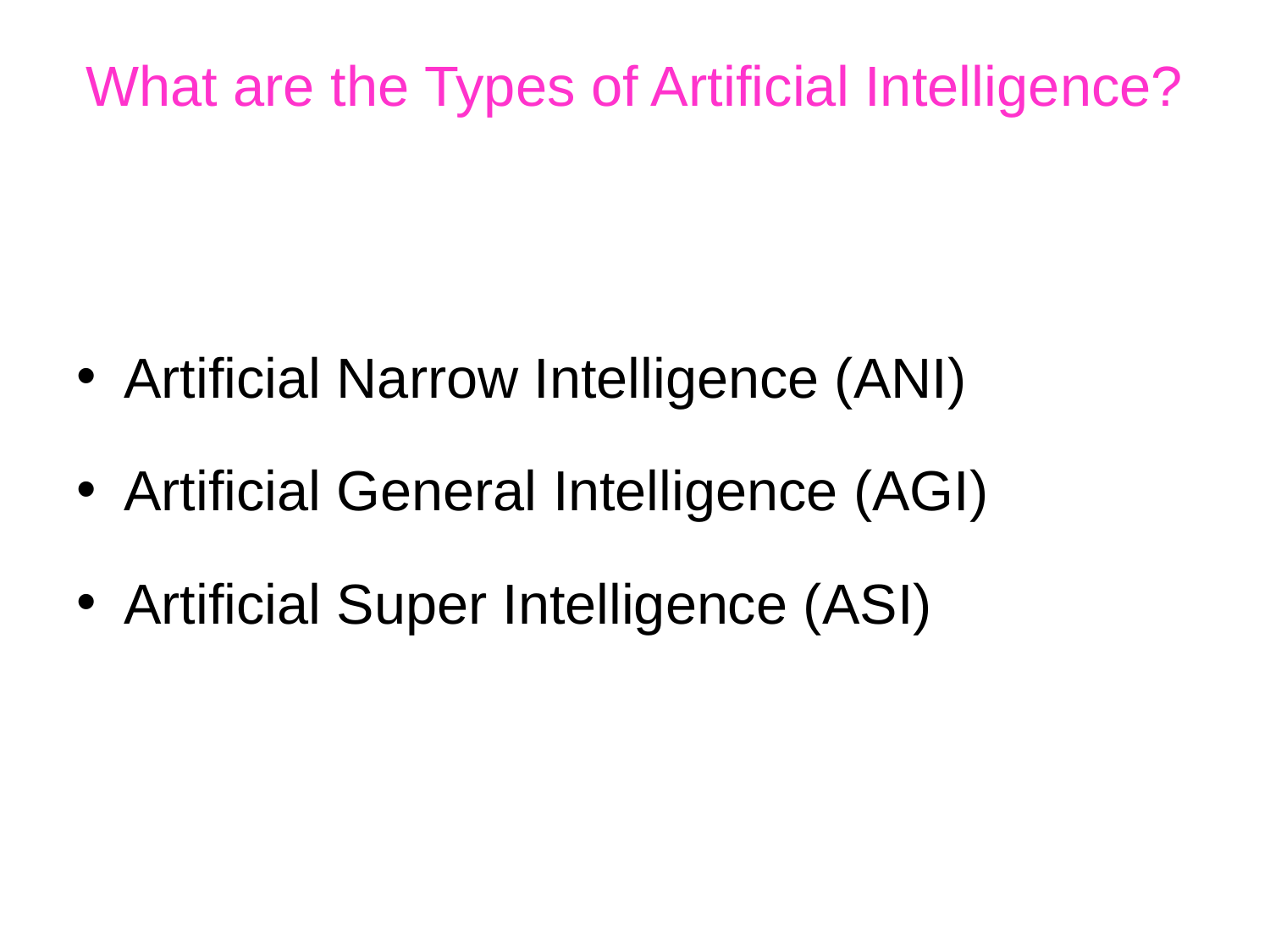

# What are the Types of Artificial Intelligence?

Artificial Narrow Intelligence (ANI)
Artificial General Intelligence (AGI)
Artificial Super Intelligence (ASI)